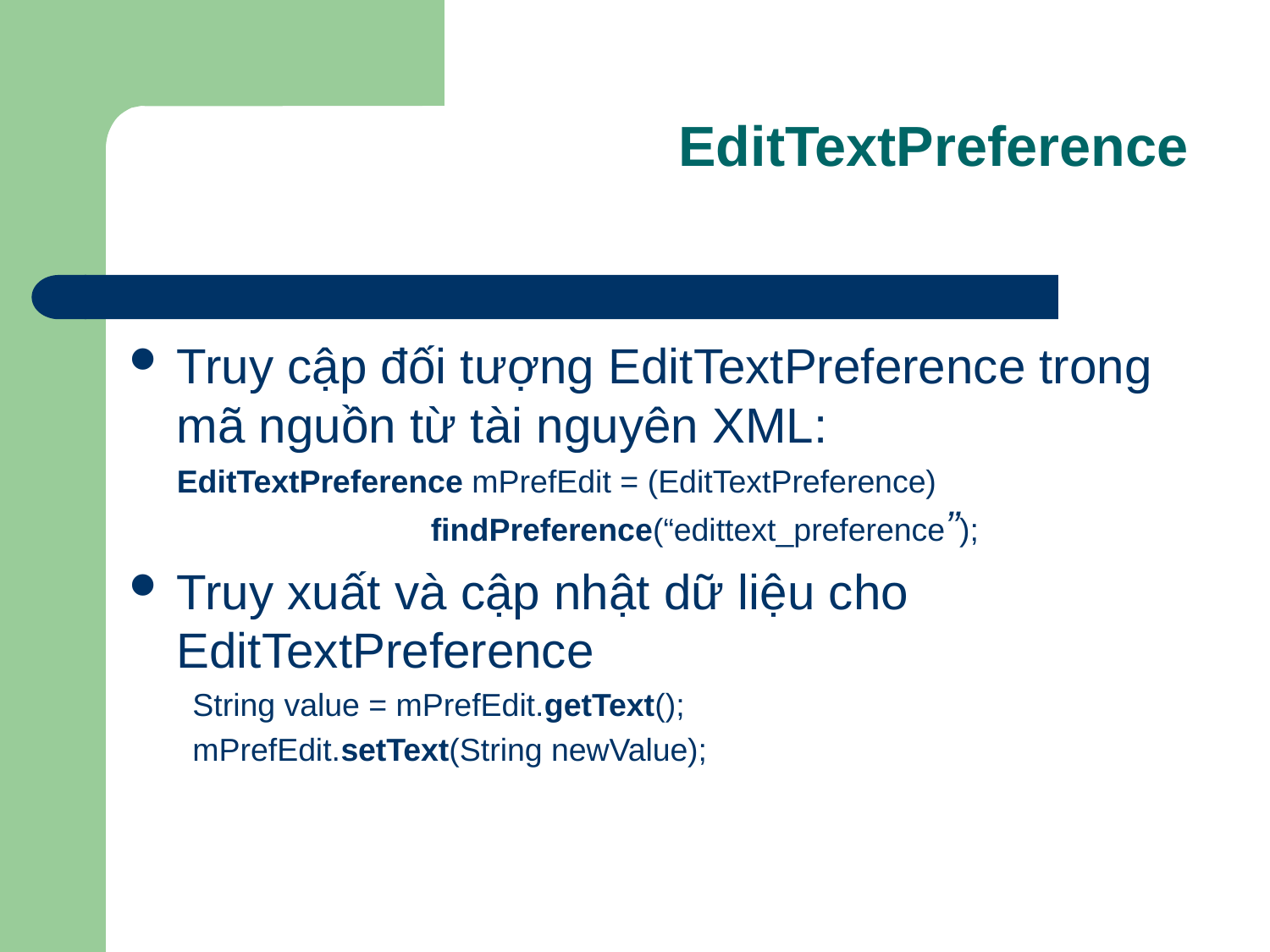

EditTextPreference
Truy cập đối tượng EditTextPreference trong mã nguồn từ tài nguyên XML:
	EditTextPreference mPrefEdit = (EditTextPreference) 			findPreference(“edittext_preference”);
Truy xuất và cập nhật dữ liệu cho EditTextPreference
String value = mPrefEdit.getText();
mPrefEdit.setText(String newValue);